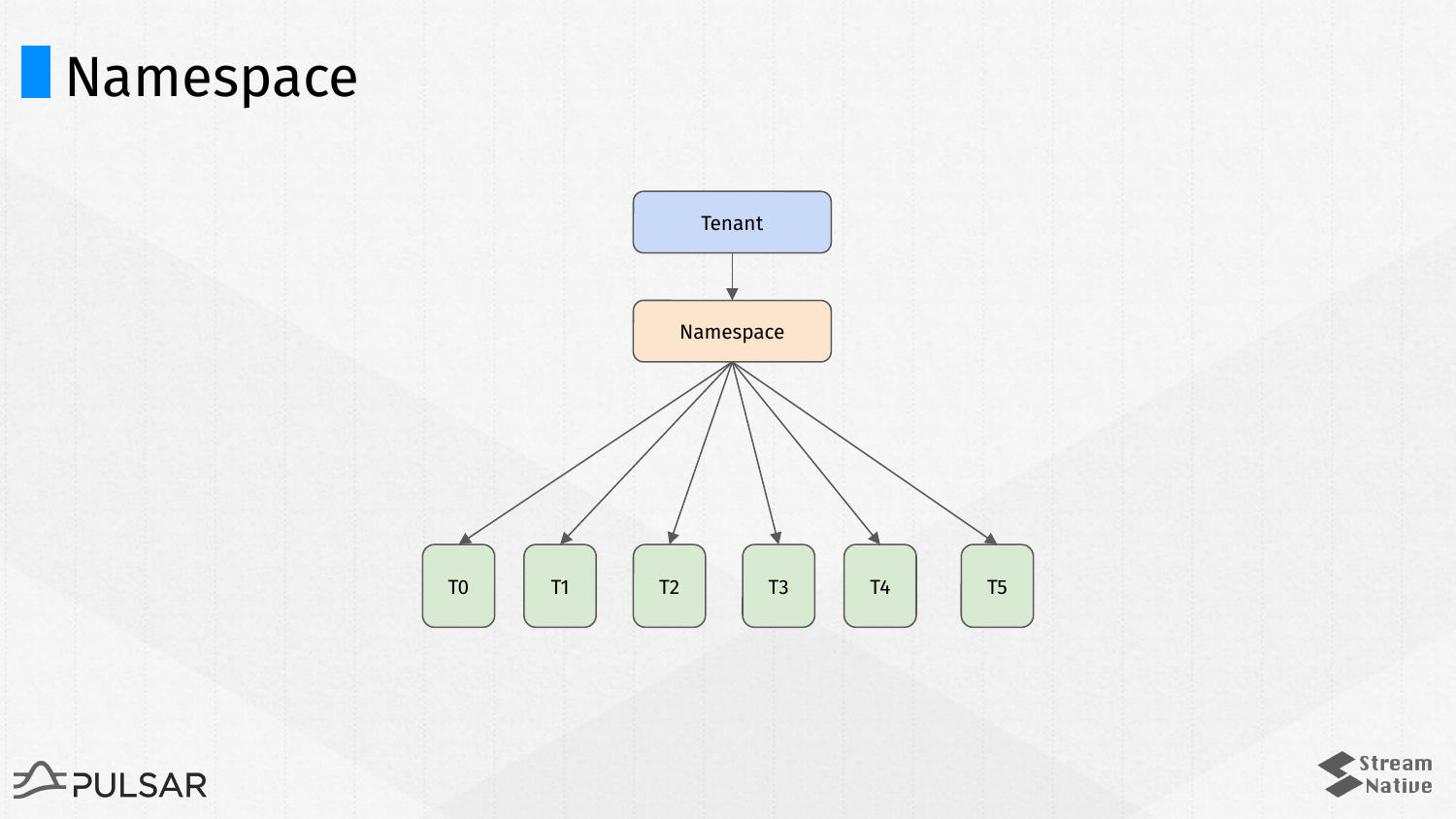

# Namespace
Tenant
Namespace
T0
T1
T2
T3
T4
T5